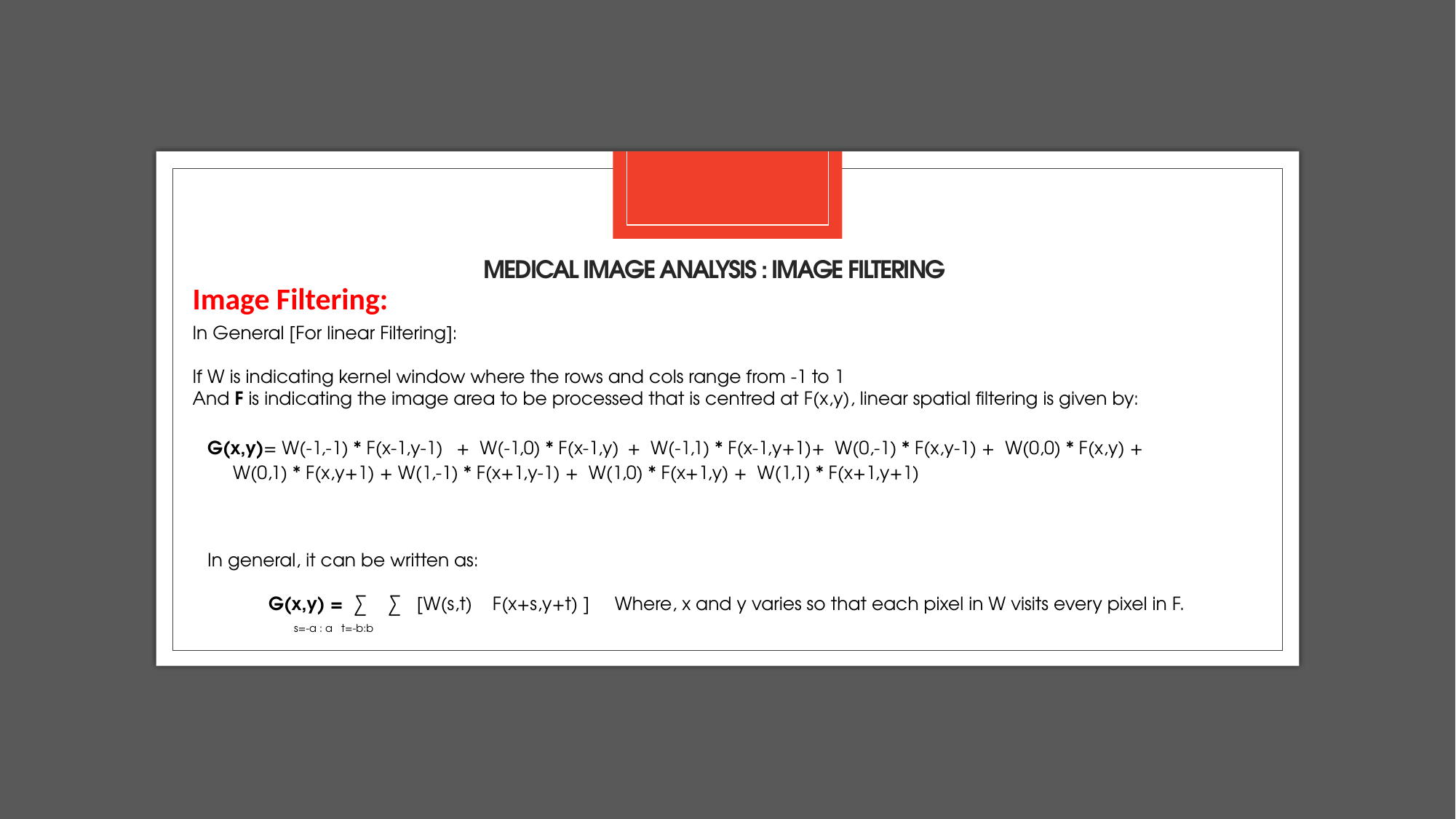

# Medical image analysis : image filtering
Image Filtering:
In General [For linear Filtering]:

If W is indicating kernel window where the rows and cols range from -1 to 1
And F is indicating the image area to be processed that is centred at F(x,y), linear spatial filtering is given by:
G(x,y)= W(-1,-1) * F(x-1,y-1)   +  W(-1,0) * F(x-1,y)  +  W(-1,1) * F(x-1,y+1)+  W(0,-1) * F(x,y-1) +  W(0,0) * F(x,y) +
     W(0,1) * F(x,y+1) + W(1,-1) * F(x+1,y-1) +  W(1,0) * F(x+1,y) +  W(1,1) * F(x+1,y+1)

In general, it can be written as:

            G(x,y) =  ∑    ∑   [W(s,t)    F(x+s,y+t) ]     Where, x and y varies so that each pixel in W visits every pixel in F.
                 s=-a : a   t=-b:b